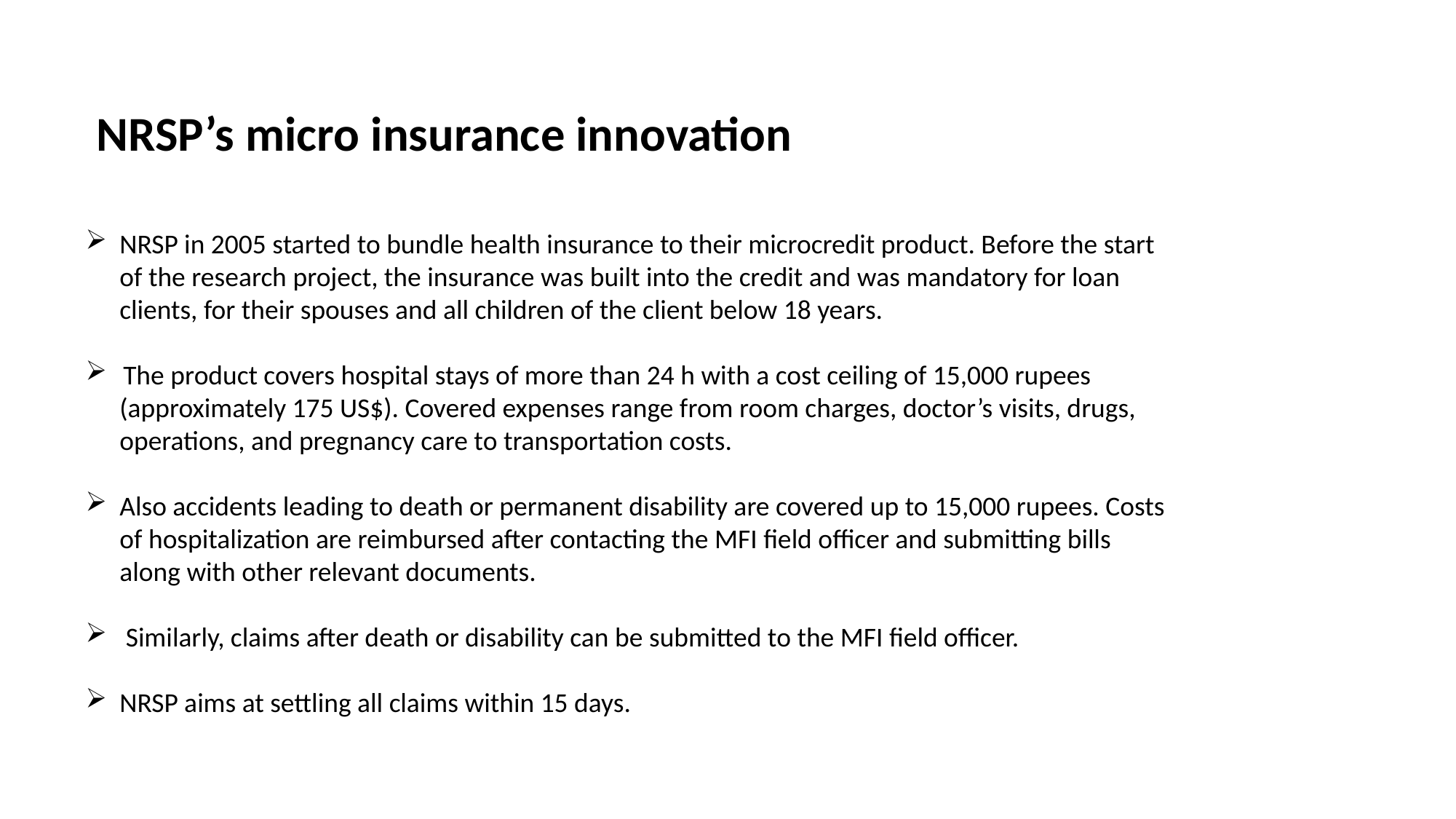

NRSP’s micro insurance innovation

NRSP in 2005 started to bundle health insurance to their microcredit product. Before the start of the research project, the insurance was built into the credit and was mandatory for loan clients, for their spouses and all children of the client below 18 years.

 The product covers hospital stays of more than 24 h with a cost ceiling of 15,000 rupees (approximately 175 US$). Covered expenses range from room charges, doctor’s visits, drugs, operations, and pregnancy care to transportation costs.

Also accidents leading to death or permanent disability are covered up to 15,000 rupees. Costs of hospitalization are reimbursed after contacting the MFI field officer and submitting bills along with other relevant documents.

 Similarly, claims after death or disability can be submitted to the MFI field officer.

NRSP aims at settling all claims within 15 days.